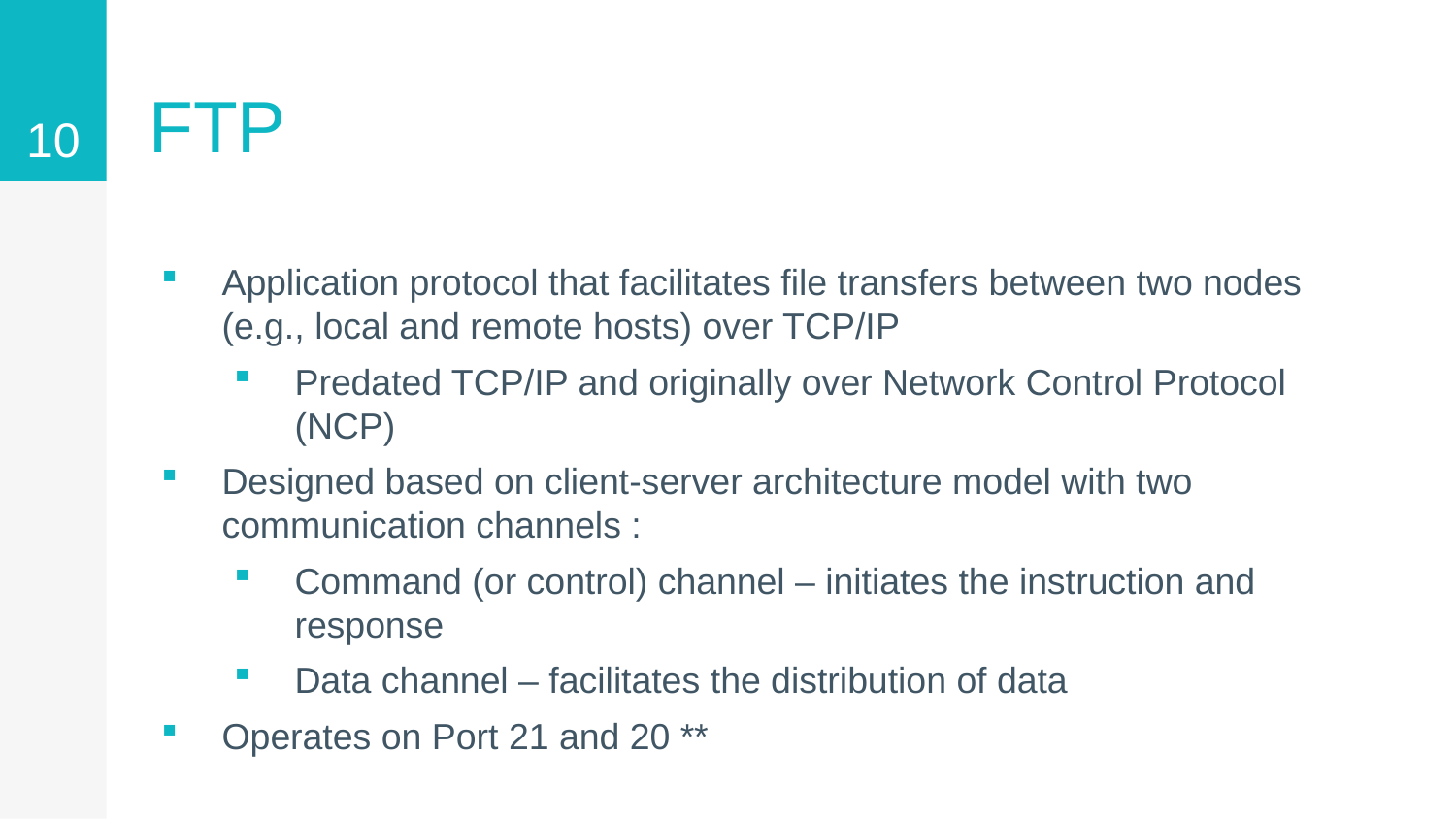

10
# FTP
Application protocol that facilitates file transfers between two nodes (e.g., local and remote hosts) over TCP/IP
Predated TCP/IP and originally over Network Control Protocol (NCP)
Designed based on client-server architecture model with two communication channels :
Command (or control) channel – initiates the instruction and response
Data channel – facilitates the distribution of data
Operates on Port 21 and 20 **